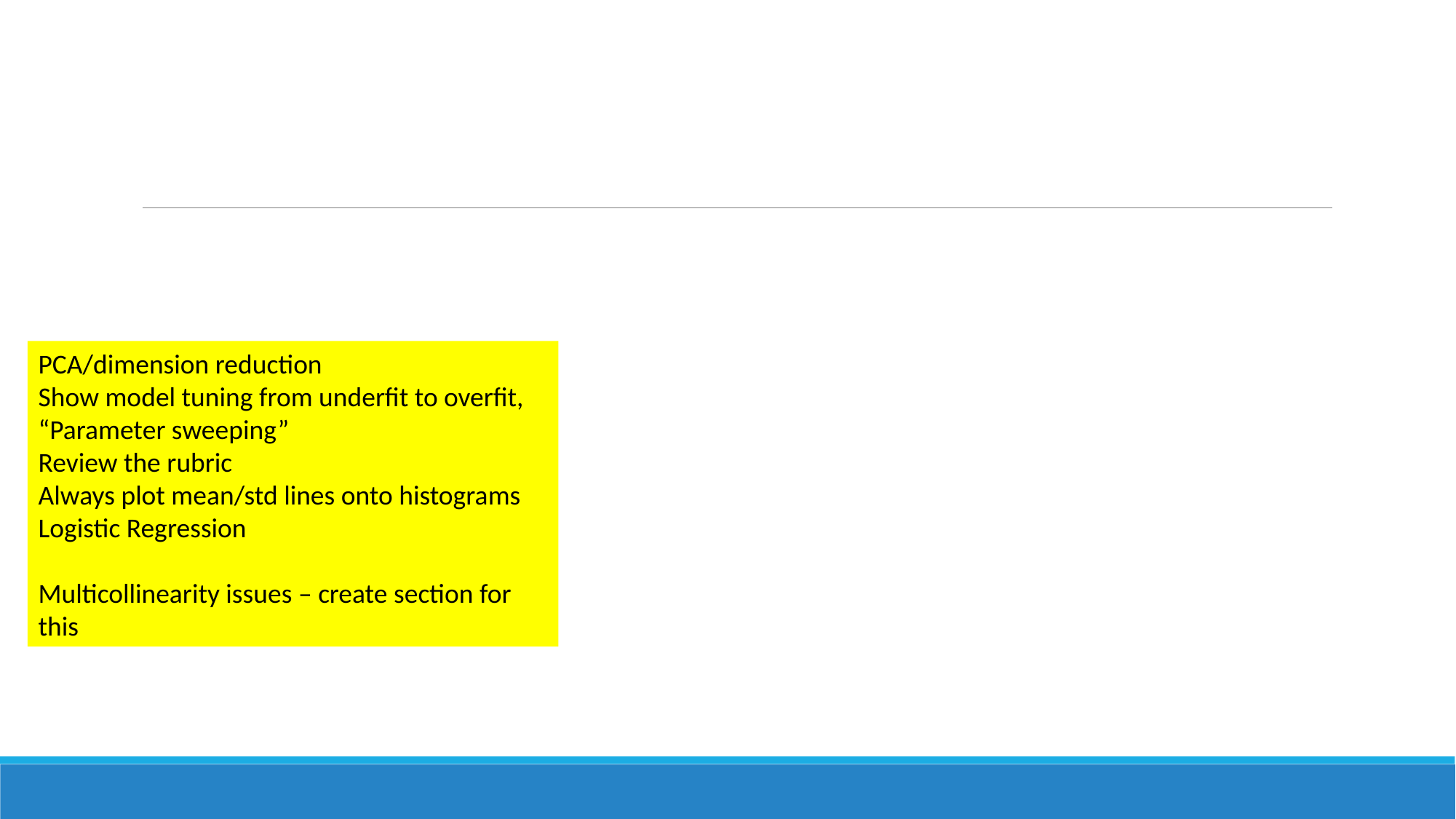

#

PCA/dimension reduction
Show model tuning from underfit to overfit, “Parameter sweeping”
Review the rubric
Always plot mean/std lines onto histograms
Logistic Regression

Multicollinearity issues – create section for this